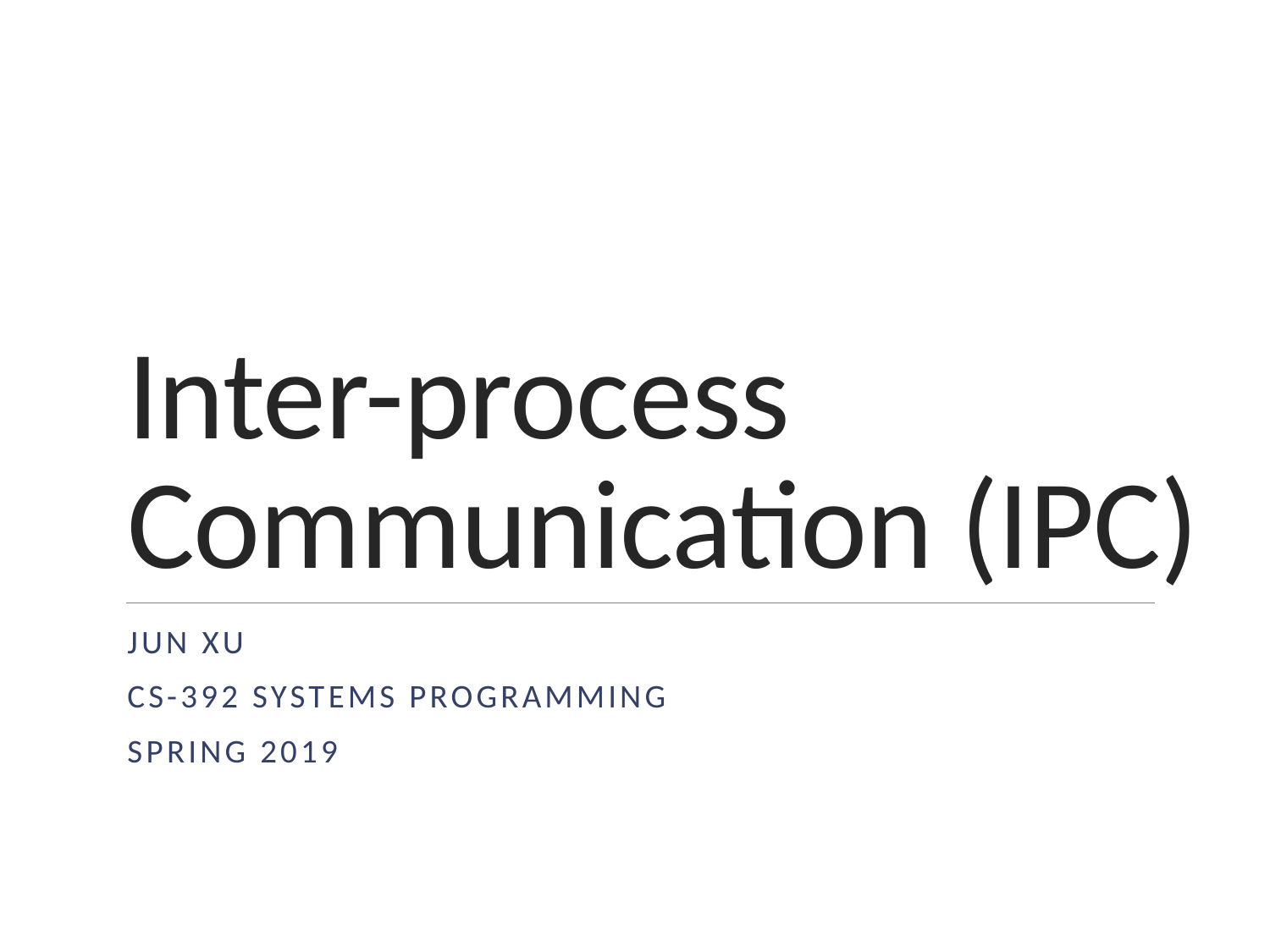

# Inter-process Communication (IPC)
Jun Xu
CS-392 Systems Programming
Spring 2019